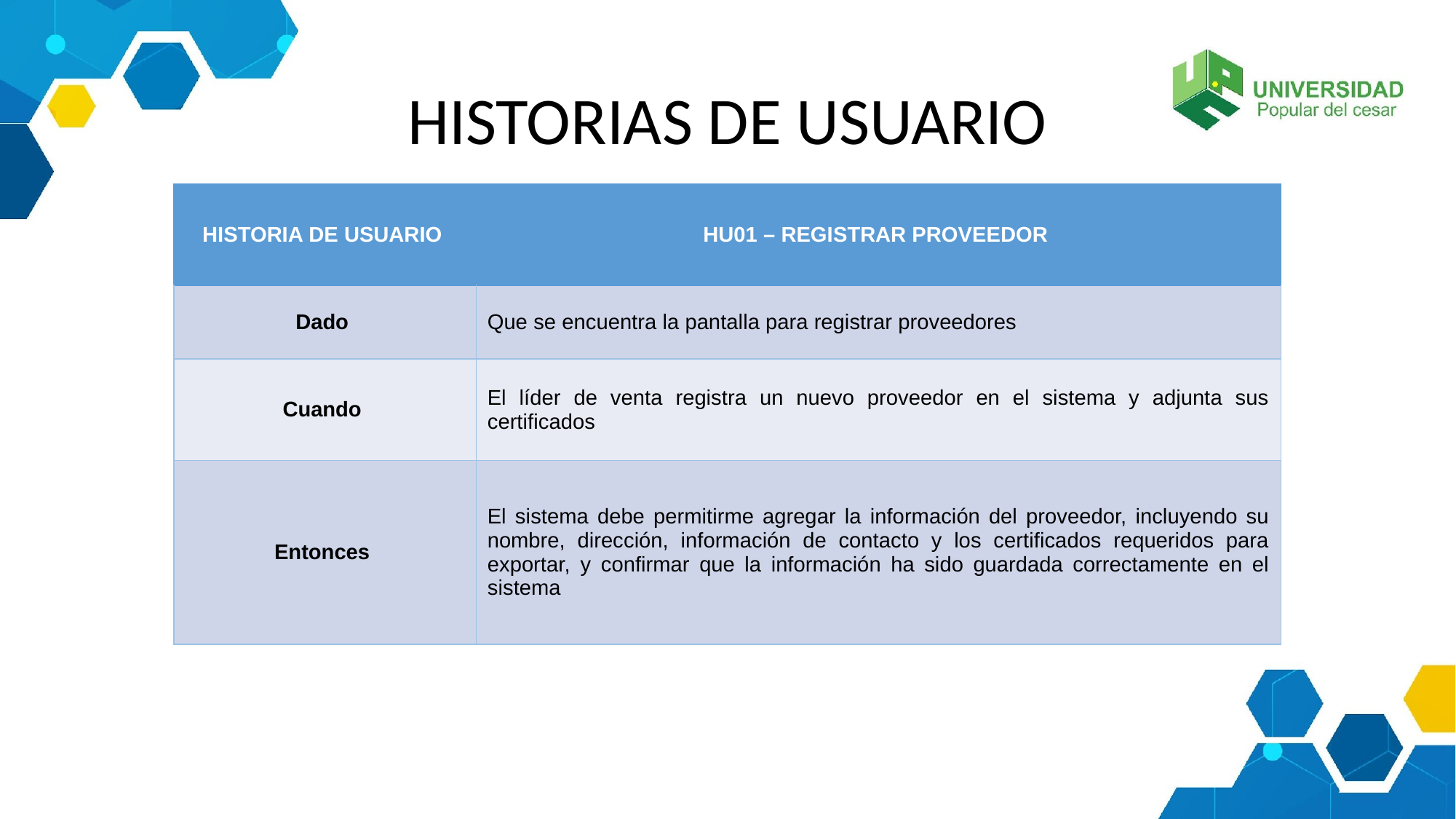

# HISTORIAS DE USUARIO
| HISTORIA DE USUARIO | HU01 – REGISTRAR PROVEEDOR |
| --- | --- |
| Dado | Que se encuentra la pantalla para registrar proveedores |
| Cuando | El líder de venta registra un nuevo proveedor en el sistema y adjunta sus certificados |
| Entonces | El sistema debe permitirme agregar la información del proveedor, incluyendo su nombre, dirección, información de contacto y los certificados requeridos para exportar, y confirmar que la información ha sido guardada correctamente en el sistema |